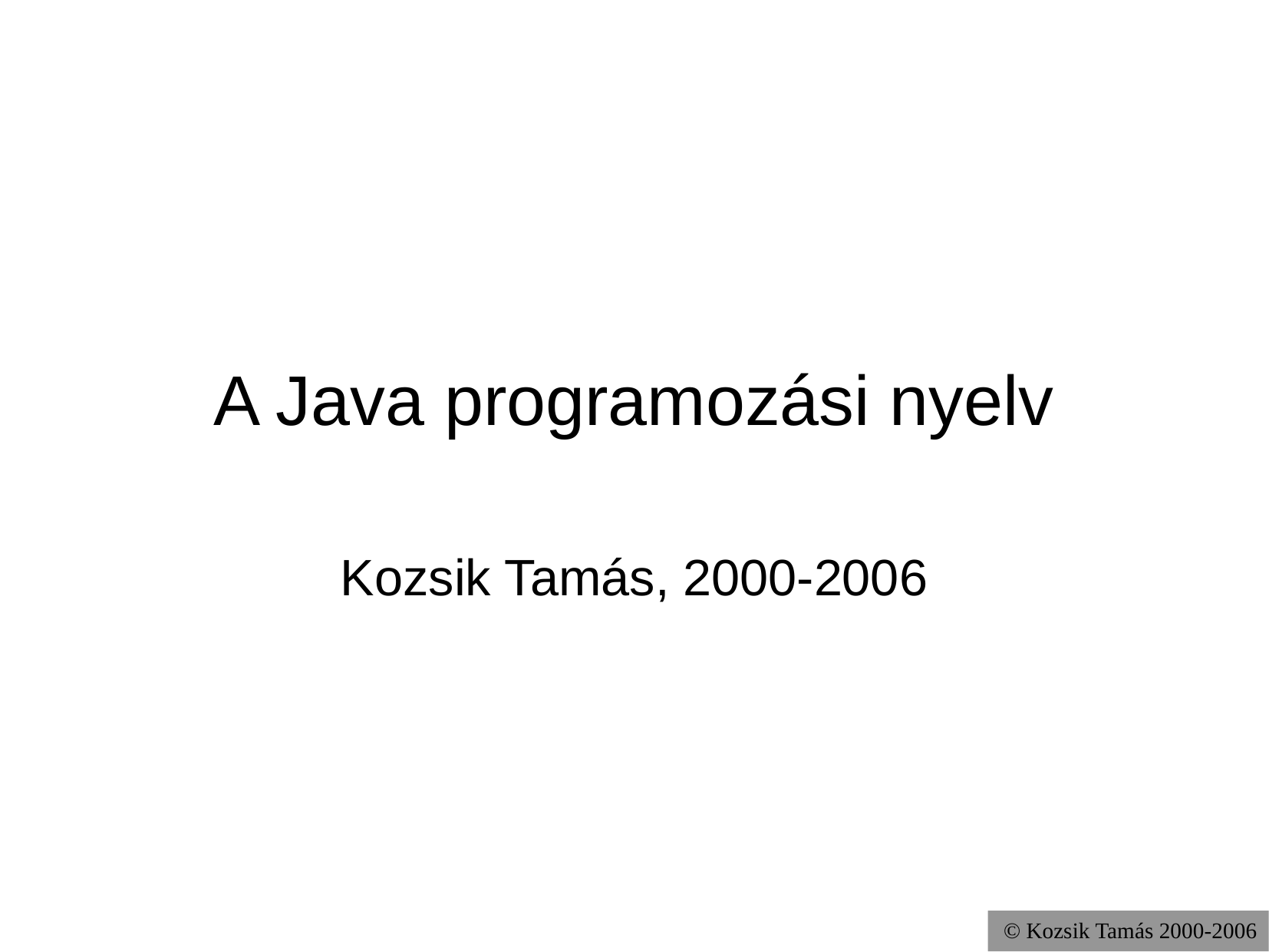

# A Java programozási nyelv
Kozsik Tamás, 2000-2006
© Kozsik Tamás 2000-2006